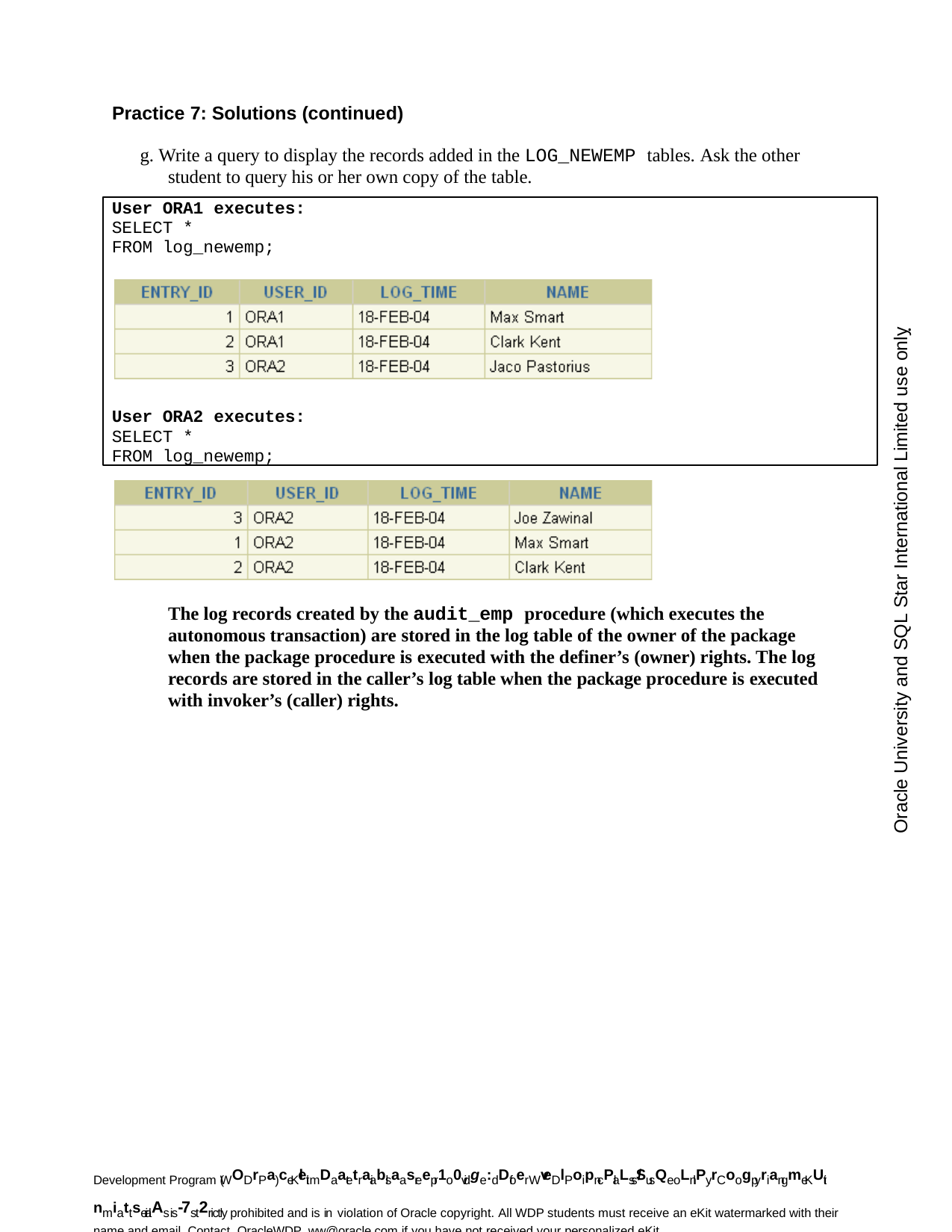

Practice 7: Solutions (continued)

g. Write a query to display the records added in the LOG_NEWEMP tables. Ask the other  student to query his or her own copy of the table.
User ORA1 executes:
SELECT *
FROM log_newemp;

User ORA2 executes:
SELECT *
FROM log_newemp;

Oracle University and SQL Star International Limited use onlyฺ

The log records created by the audit_emp procedure (which executes the  autonomous transaction) are stored in the log table of the owner of the package  when the package procedure is executed with the definer’s (owner) rights. The log  records are stored in the caller’s log table when the package procedure is executed  with invoker’s (caller) rights.
Development Program (WODrPa) ceKleit mDaatetraiablsaasreepr1o0vidge:dDfoer WveDlPoipn-cPlaLss/SusQe oLnlPy.rCoogpyriangmeKUit nmiattserialAs is-7st2rictly prohibited and is in  violation of Oracle copyright. All WDP students must receive an eKit watermarked with their name and email. Contact  OracleWDP_ww@oracle.com if you have not received your personalized eKit.